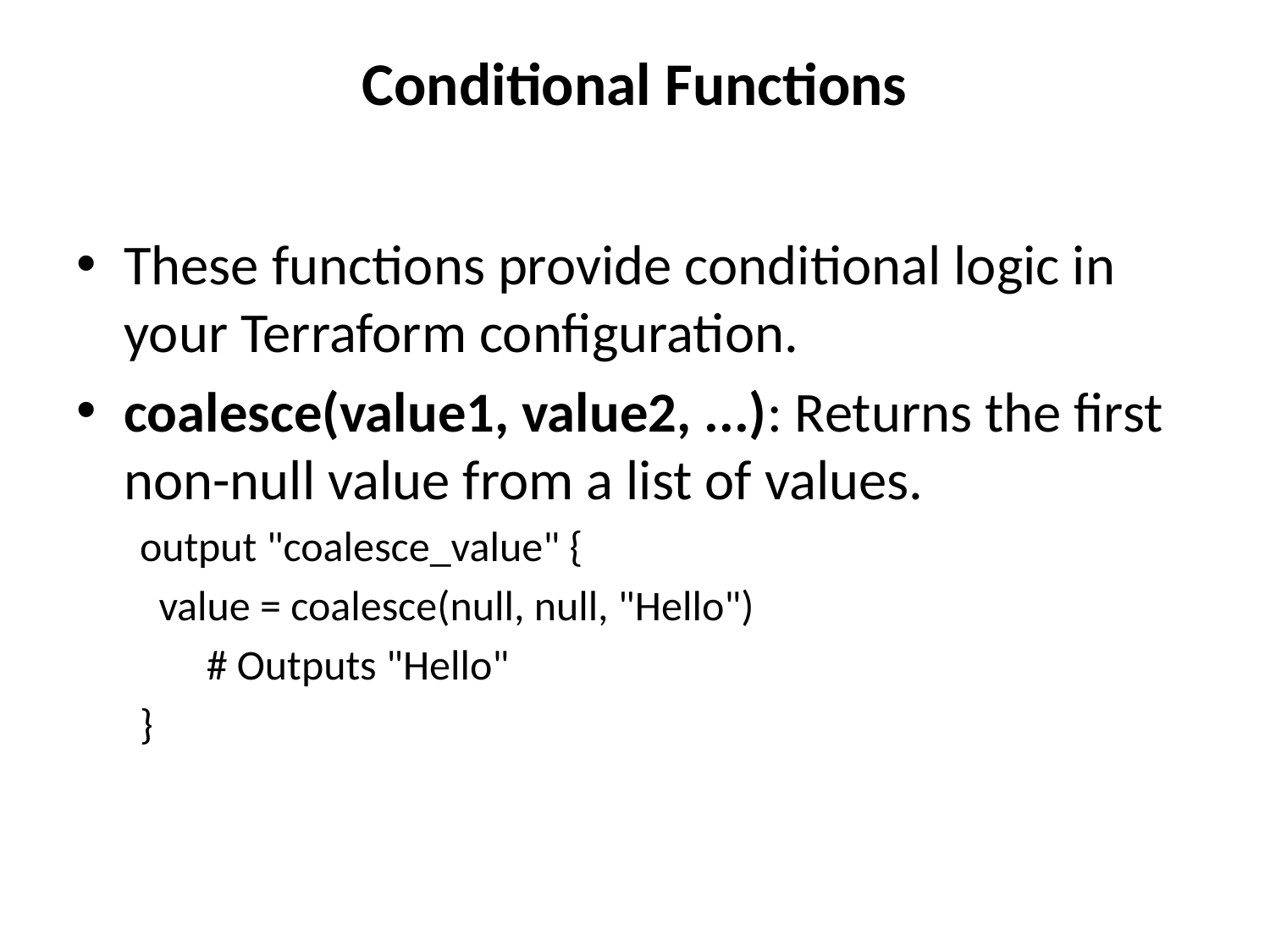

# Conditional Functions
These functions provide conditional logic in your Terraform configuration.
coalesce(value1, value2, ...): Returns the first non-null value from a list of values.
output "coalesce_value" {
  value = coalesce(null, null, "Hello")
       # Outputs "Hello"
}